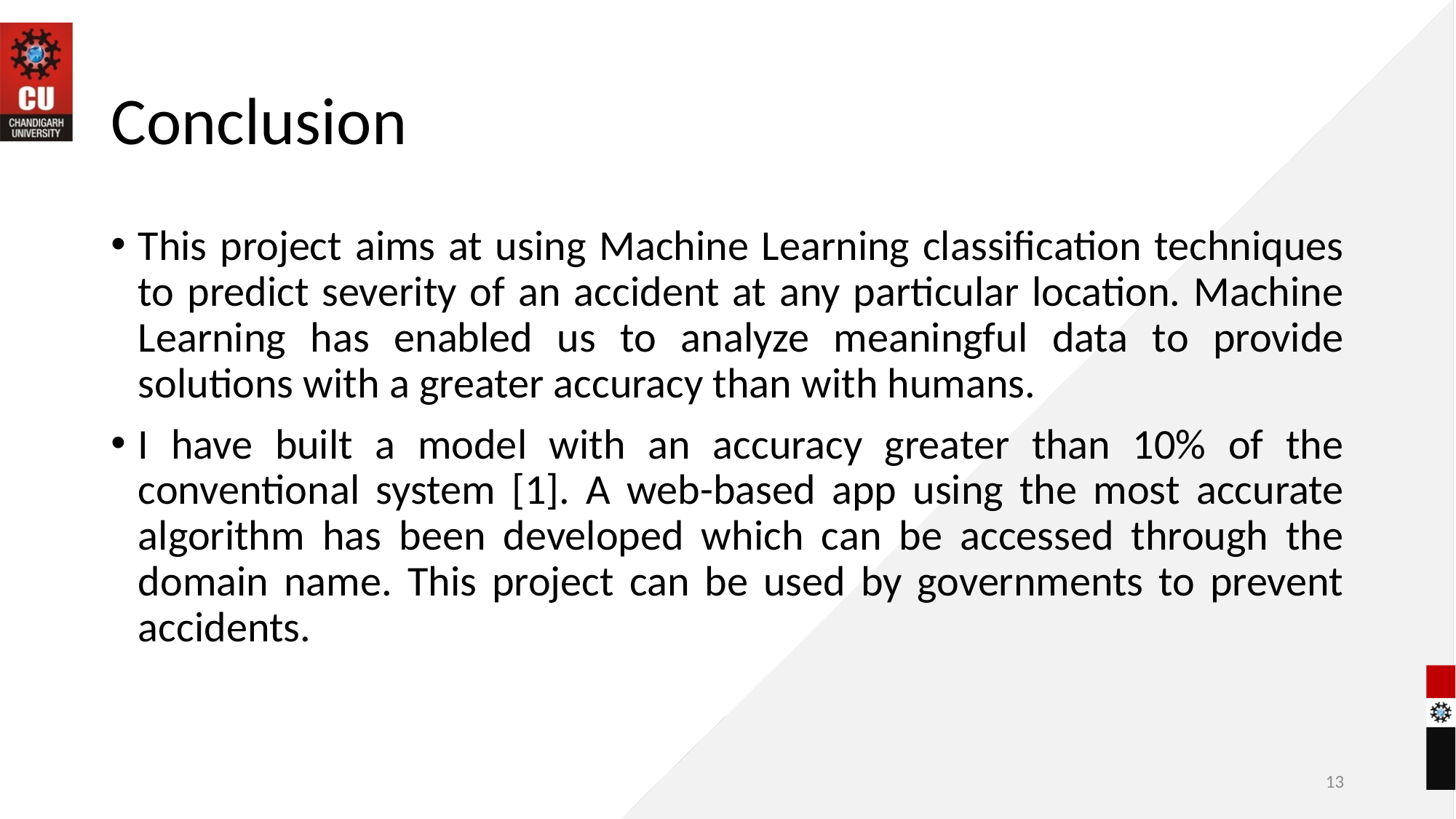

# Conclusion
This project aims at using Machine Learning classification techniques to predict severity of an accident at any particular location. Machine Learning has enabled us to analyze meaningful data to provide solutions with a greater accuracy than with humans.
I have built a model with an accuracy greater than 10% of the conventional system [1]. A web-based app using the most accurate algorithm has been developed which can be accessed through the domain name. This project can be used by governments to prevent accidents.
13